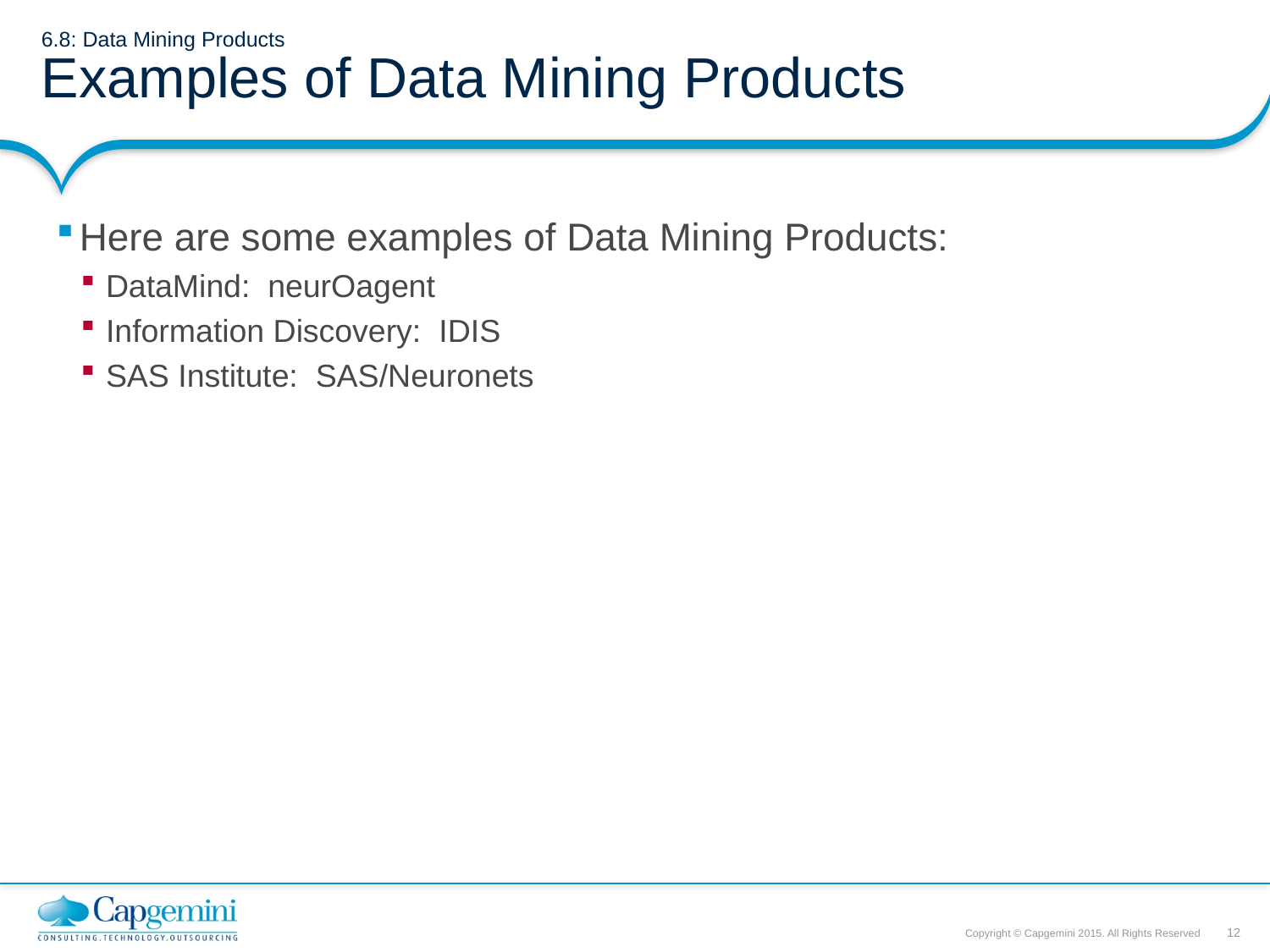

# 6.8: Data Mining Products Examples of Data Mining Products
Here are some examples of Data Mining Products:
DataMind:  neurOagent
Information Discovery:  IDIS
SAS Institute:  SAS/Neuronets